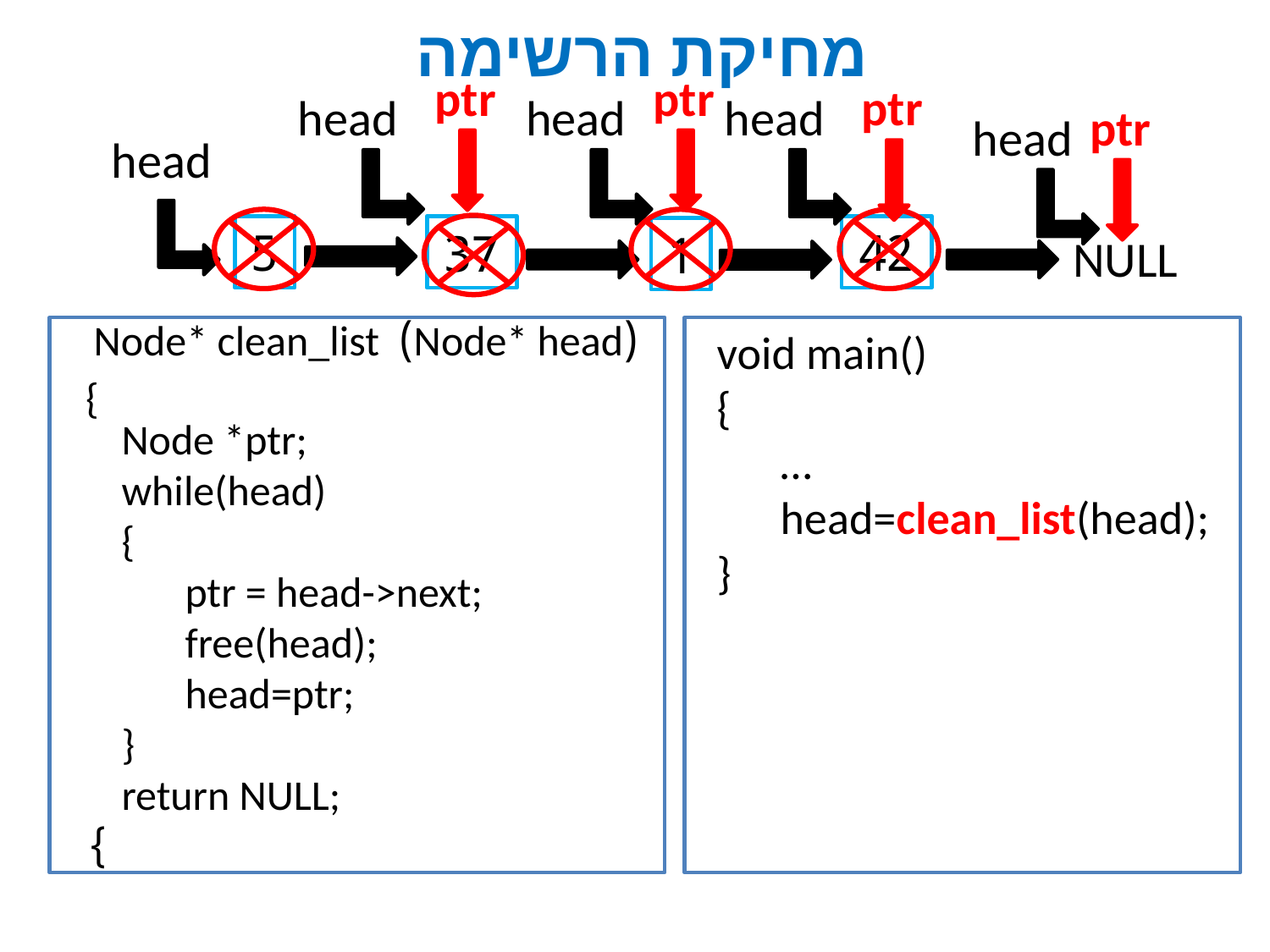

# מחיקת הרשימה
ptr
ptr
ptr
head
head
head
ptr
head
head

5
42
37
1
NULL

Node* clean_list
(Node* head)

void main()
{
…
head=clean_list(head);
}
{
Node *ptr;
while(head)
{
ptr = head->next;
free(head);
head=ptr;
}
return NULL;
}